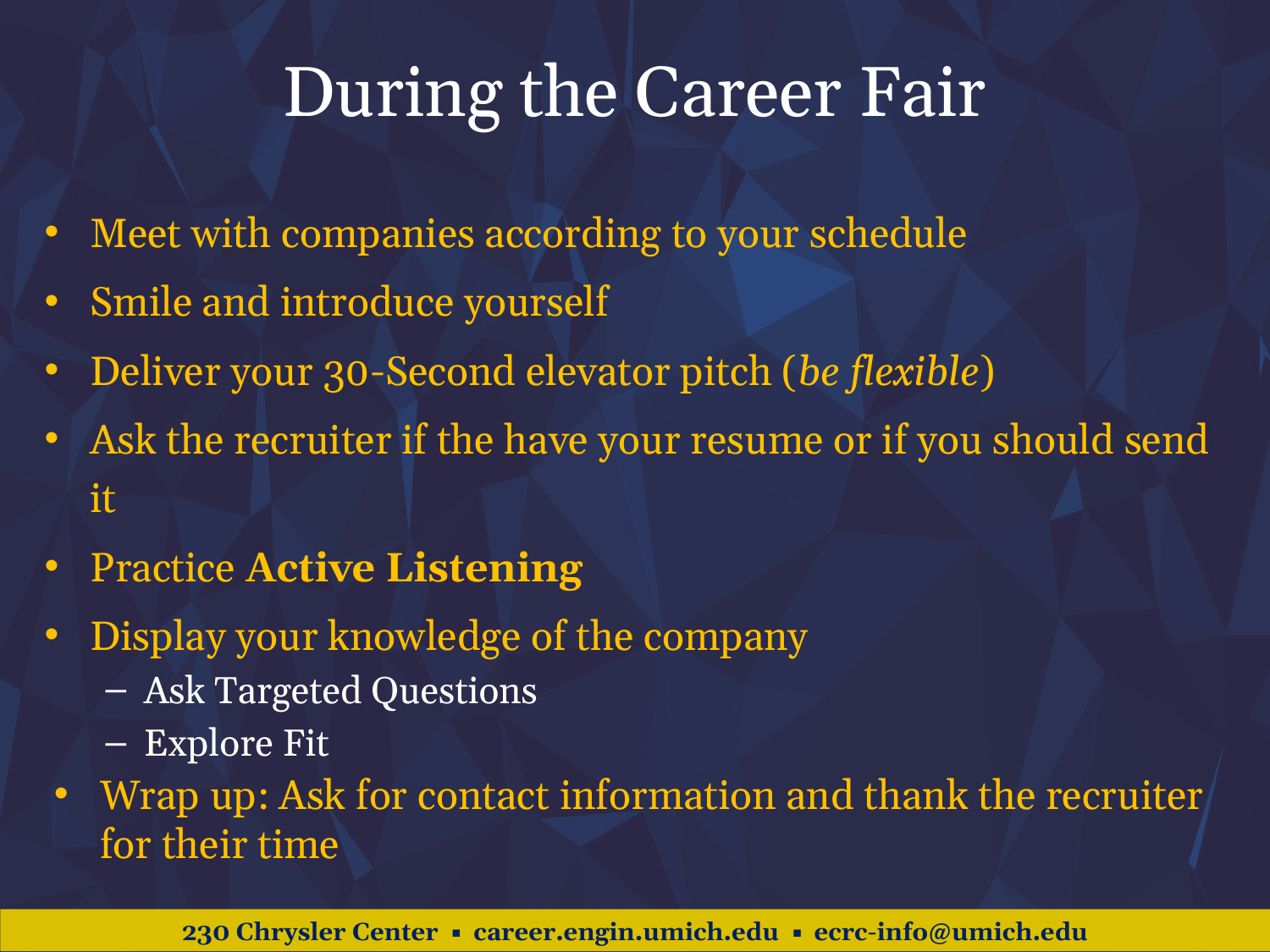

During the Career Fair
Meet with companies according to your schedule
Smile and introduce yourself
Deliver your 30-Second elevator pitch (be flexible)
Ask the recruiter if the have your resume or if you should send it
Practice Active Listening
Display your knowledge of the company
Ask Targeted Questions
Explore Fit
Wrap up: Ask for contact information and thank the recruiter for their time

230 Chrysler Center  ▪  career.engin.umich.edu  ▪  ecrc-info@umich.edu